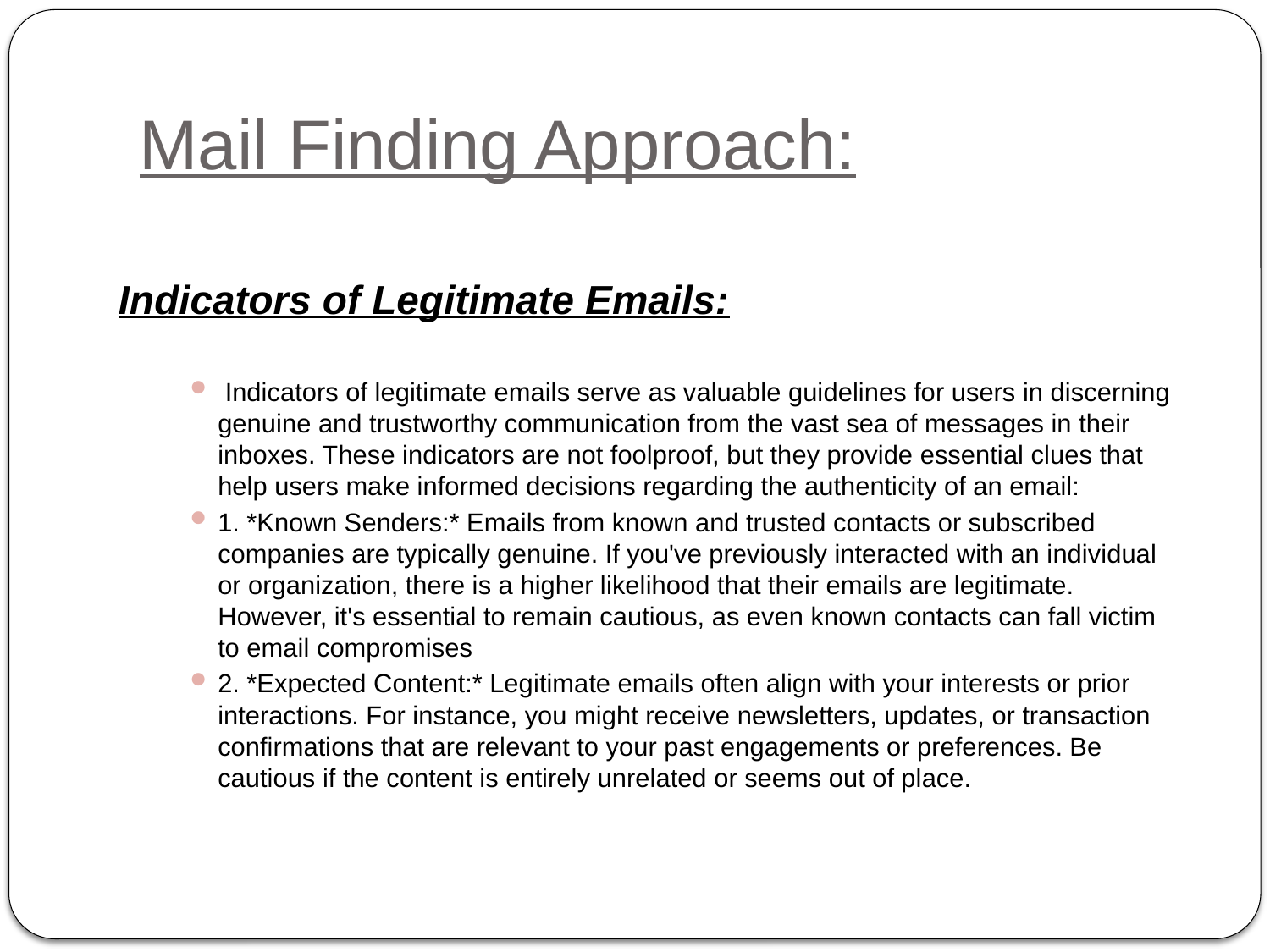

# Mail Finding Approach:

Indicators of Legitimate Emails:

 Indicators of legitimate emails serve as valuable guidelines for users in discerning genuine and trustworthy communication from the vast sea of messages in their inboxes. These indicators are not foolproof, but they provide essential clues that help users make informed decisions regarding the authenticity of an email:
1. *Known Senders:* Emails from known and trusted contacts or subscribed companies are typically genuine. If you've previously interacted with an individual or organization, there is a higher likelihood that their emails are legitimate. However, it's essential to remain cautious, as even known contacts can fall victim to email compromises
2. *Expected Content:* Legitimate emails often align with your interests or prior interactions. For instance, you might receive newsletters, updates, or transaction confirmations that are relevant to your past engagements or preferences. Be cautious if the content is entirely unrelated or seems out of place.